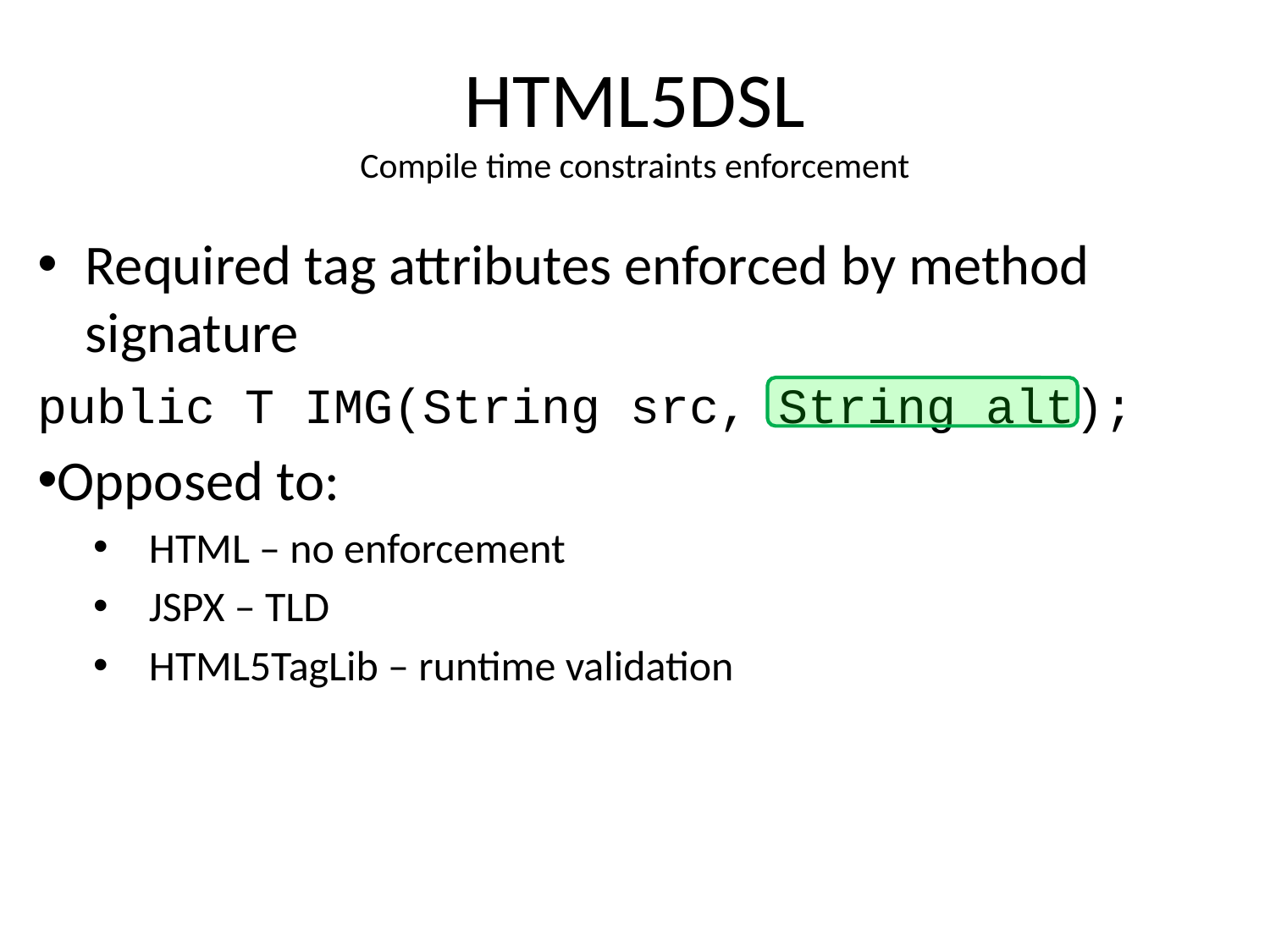

# HTML5DSL Compile time constraints enforcement
Required tag attributes enforced by method signature
public T IMG(String src, String alt);
Opposed to:
HTML – no enforcement
JSPX – TLD
HTML5TagLib – runtime validation